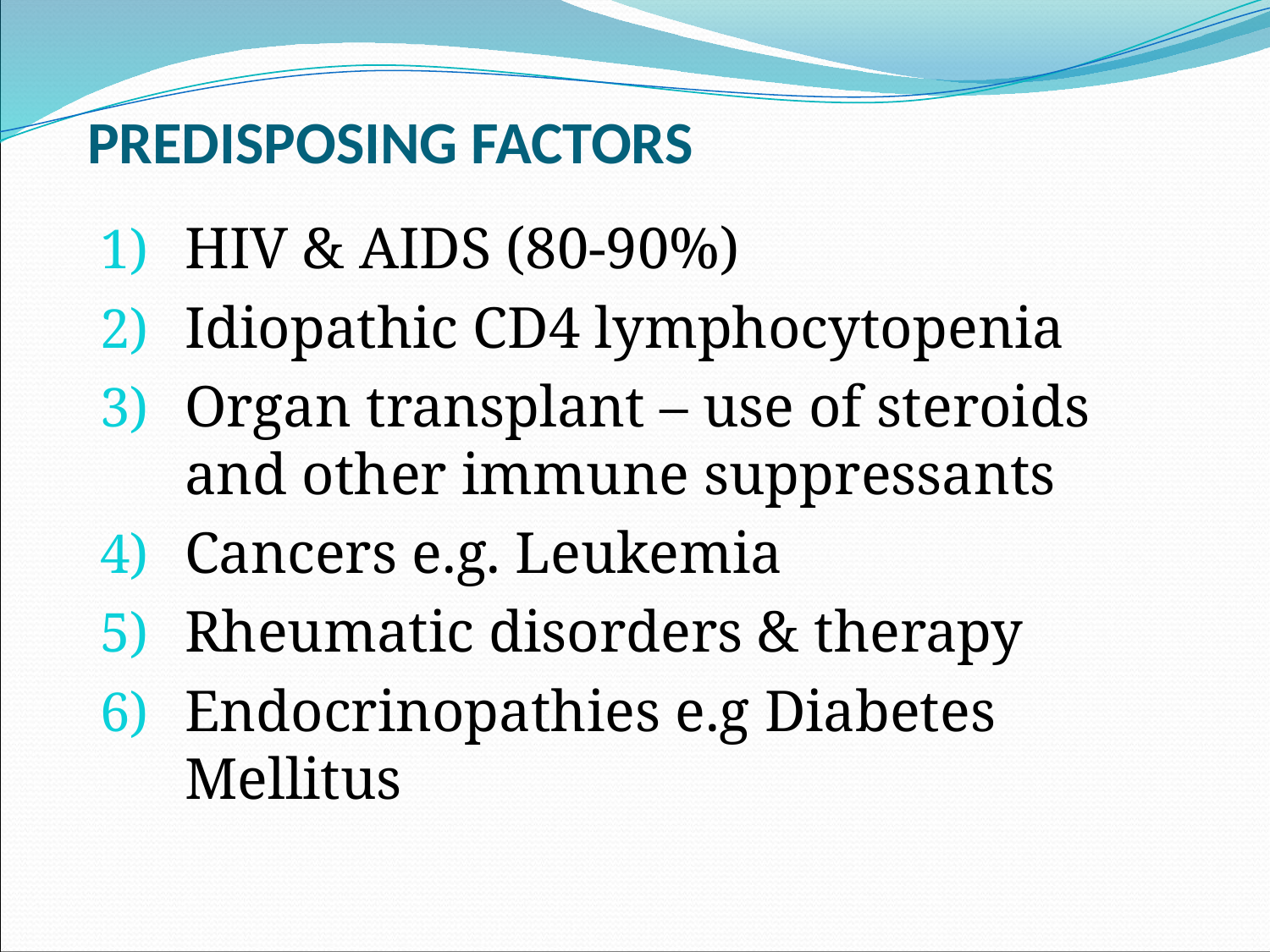

# PREDISPOSING FACTORS
HIV & AIDS (80-90%)
Idiopathic CD4 lymphocytopenia
Organ transplant – use of steroids and other immune suppressants
Cancers e.g. Leukemia
Rheumatic disorders & therapy
Endocrinopathies e.g Diabetes Mellitus